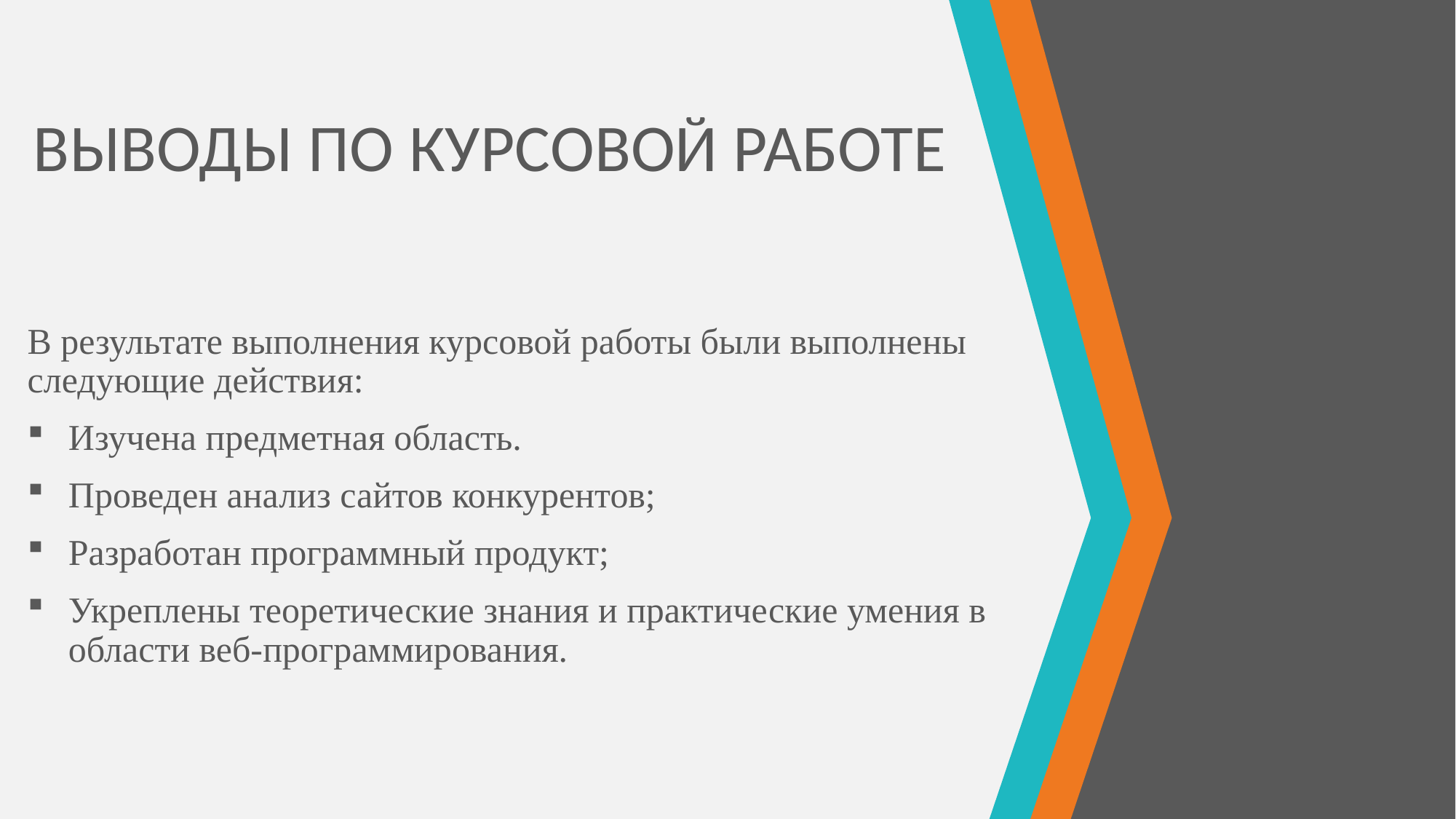

ВЫВОДЫ ПО КУРСОВОЙ РАБОТЕ
В результате выполнения курсовой работы были выполнены следующие действия:
Изучена предметная область.
Проведен анализ сайтов конкурентов;
Разработан программный продукт;
Укреплены теоретические знания и практические умения в области веб-программирования.